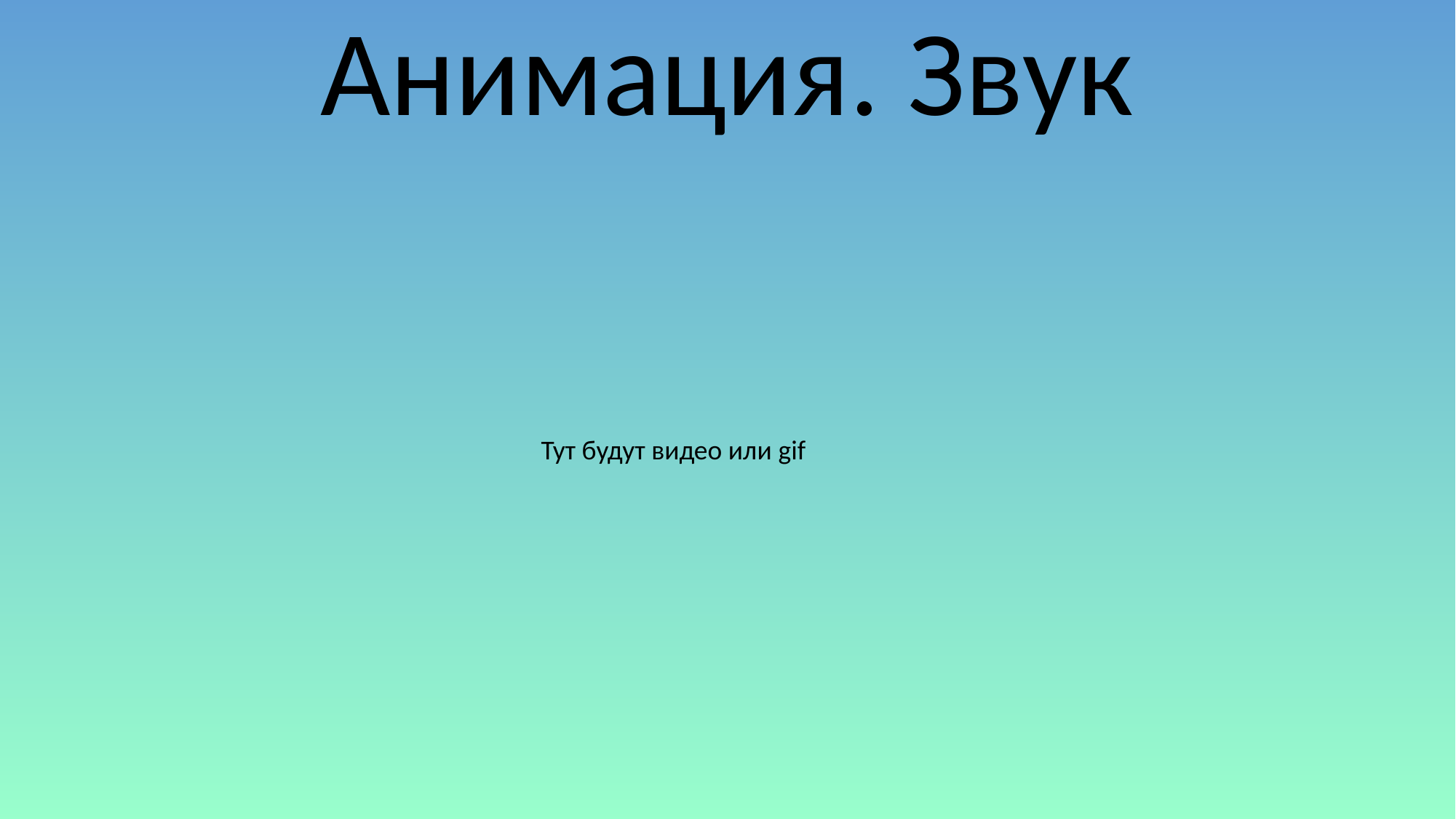

# Анимация. Звук
Тут будут видео или gif